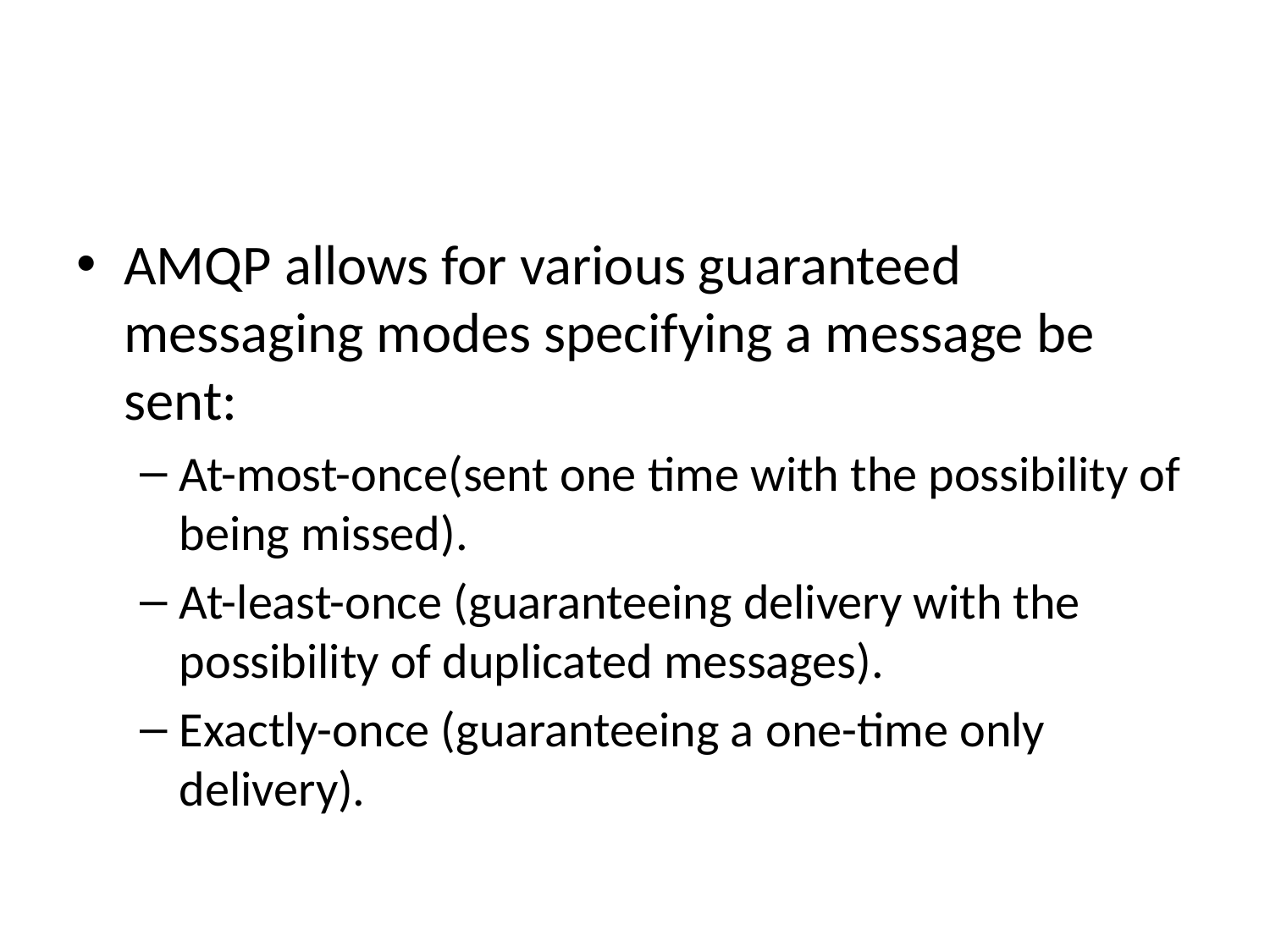

#
AMQP allows for various guaranteed messaging modes specifying a message be sent:
At-most-once(sent one time with the possibility of being missed).
At-least-once (guaranteeing delivery with the possibility of duplicated messages).
Exactly-once (guaranteeing a one-time only delivery).